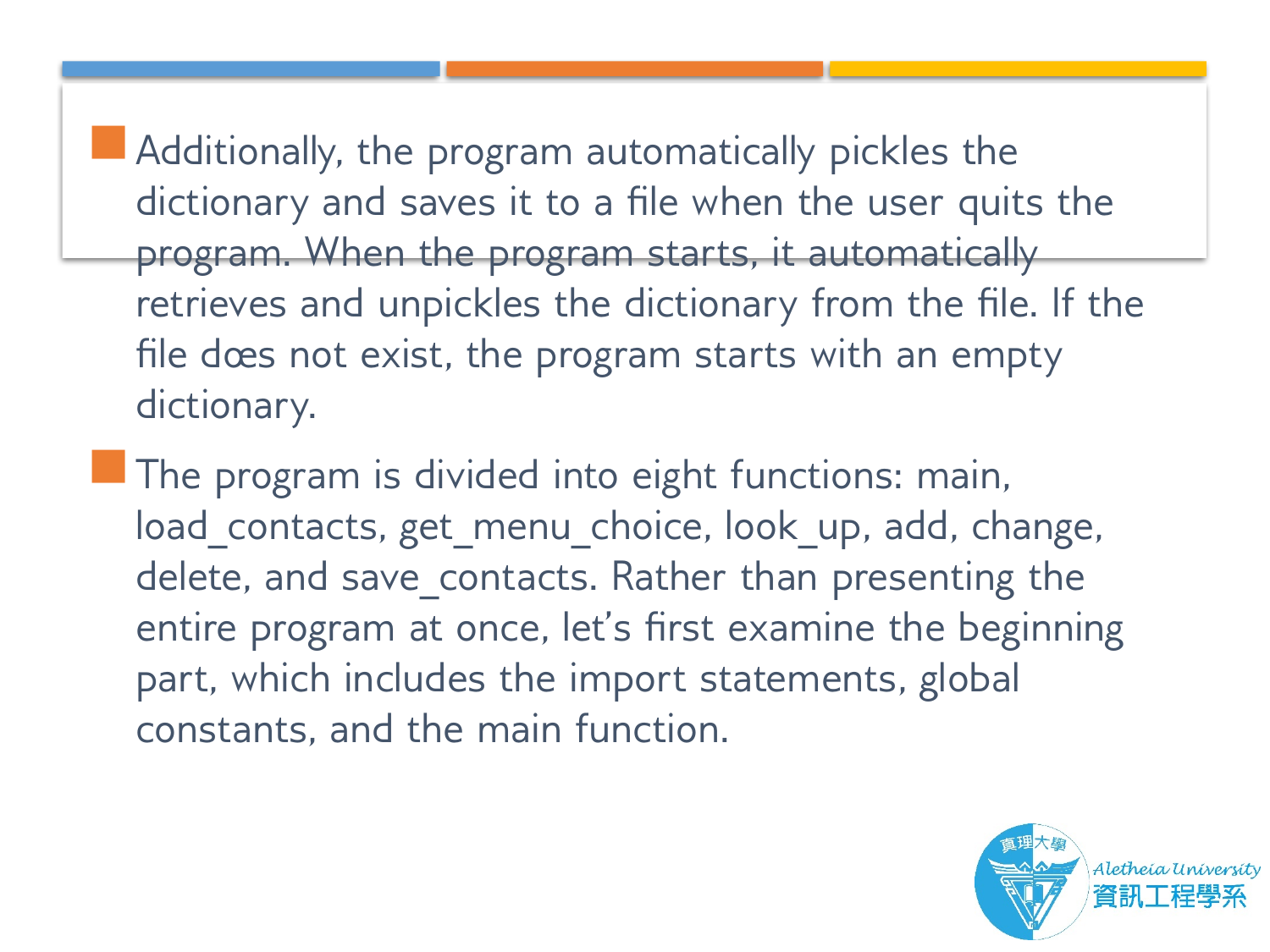

Additionally, the program automatically pickles the dictionary and saves it to a file when the user quits the program. When the program starts, it automatically retrieves and unpickles the dictionary from the file. If the file does not exist, the program starts with an empty dictionary.
The program is divided into eight functions: main, load_contacts, get_menu_choice, look_up, add, change, delete, and save_contacts. Rather than presenting the entire program at once, let’s first examine the beginning part, which includes the import statements, global constants, and the main function.